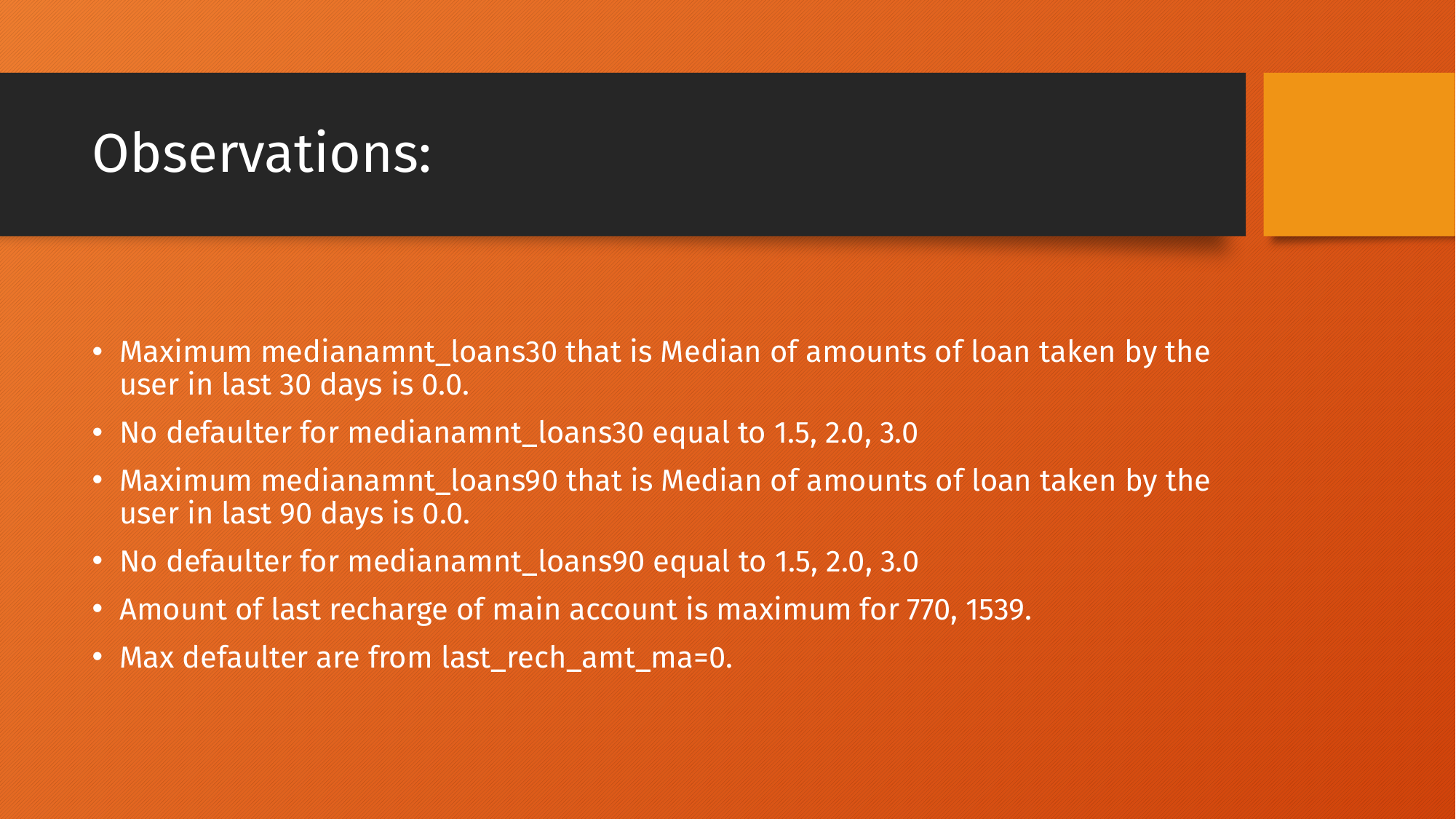

# Observations:

Maximum medianamnt_loans30 that is Median of amounts of loan taken by the user in last 30 days is 0.0.
No defaulter for medianamnt_loans30 equal to 1.5, 2.0, 3.0
Maximum medianamnt_loans90 that is Median of amounts of loan taken by the user in last 90 days is 0.0.
No defaulter for medianamnt_loans90 equal to 1.5, 2.0, 3.0
Amount of last recharge of main account is maximum for 770, 1539.
Max defaulter are from last_rech_amt_ma=0.